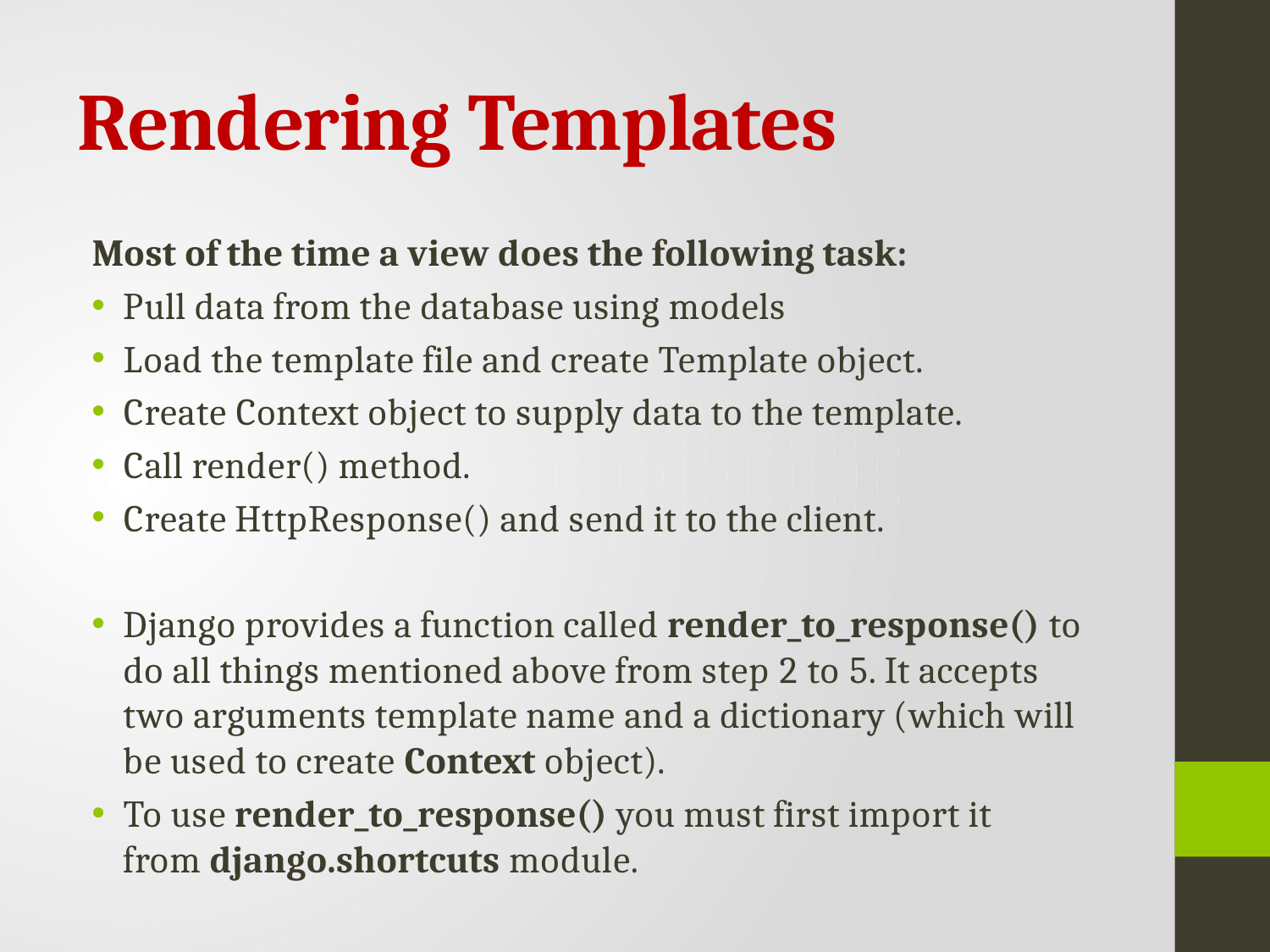

# Rendering Templates
Most of the time a view does the following task:
Pull data from the database using models
Load the template file and create Template object.
Create Context object to supply data to the template.
Call render() method.
Create HttpResponse() and send it to the client.

Django provides a function called render_to_response() to do all things mentioned above from step 2 to 5. It accepts two arguments template name and a dictionary (which will be used to create Context object).
To use render_to_response() you must first import it from django.shortcuts module.